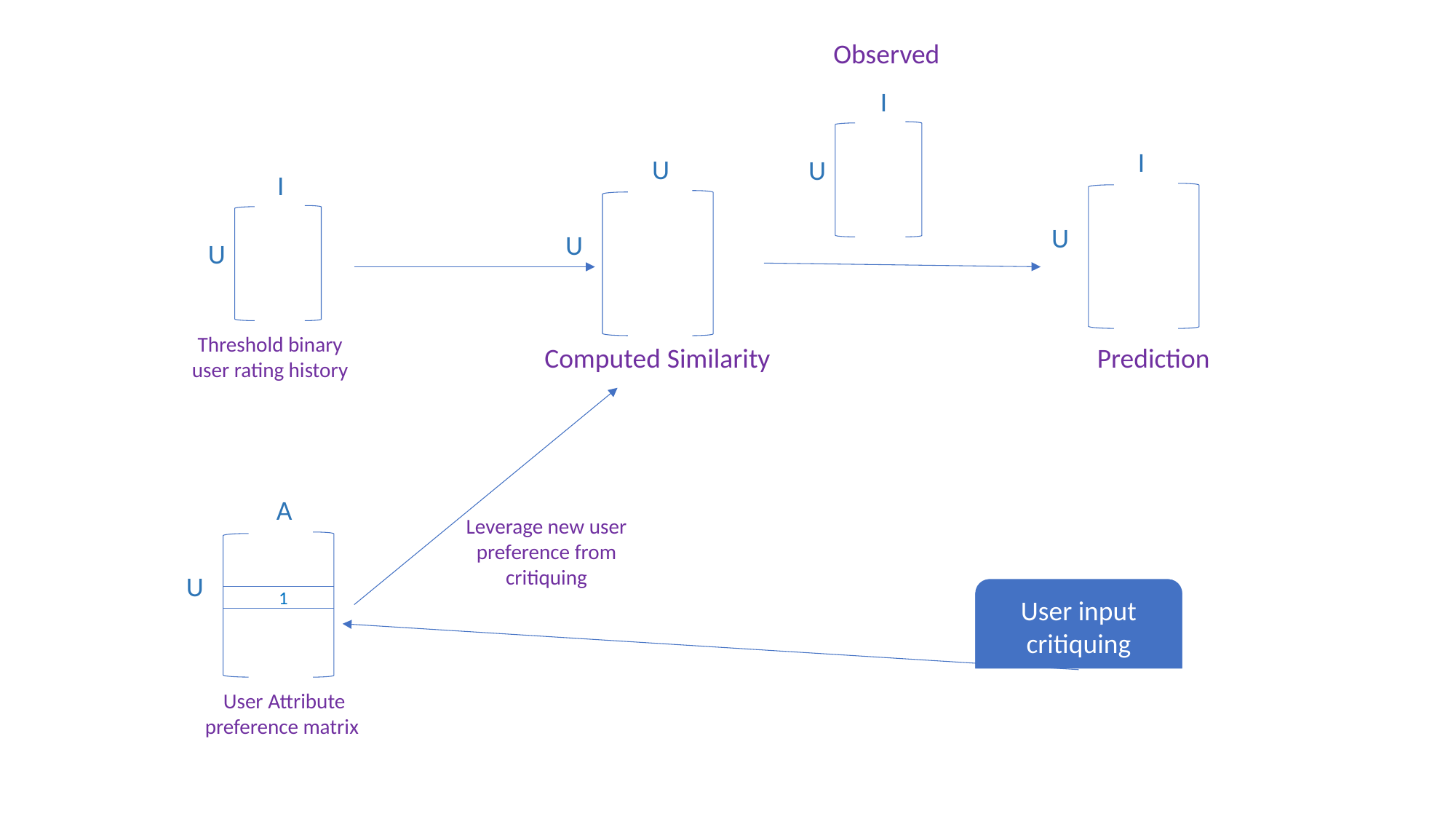

Observed
I

U
I
U

U
I

U

U
Threshold binary user rating history
Computed Similarity
Prediction
A
Leverage new user preference from critiquing

U
User input critiquing
1
User Attribute preference matrix